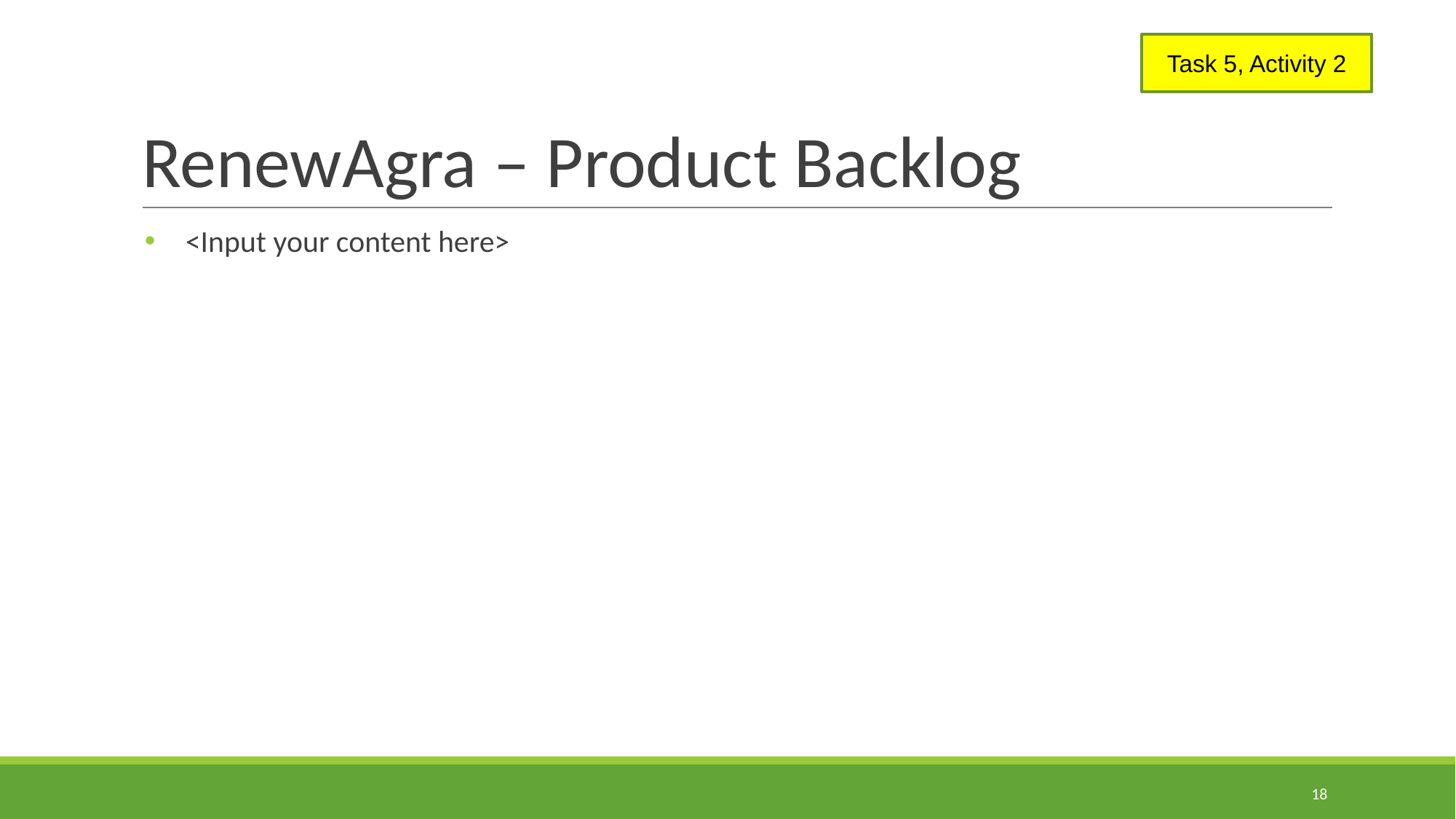

# RenewAgra – Product Backlog
Task 5, Activity 2
<Input your content here>

18